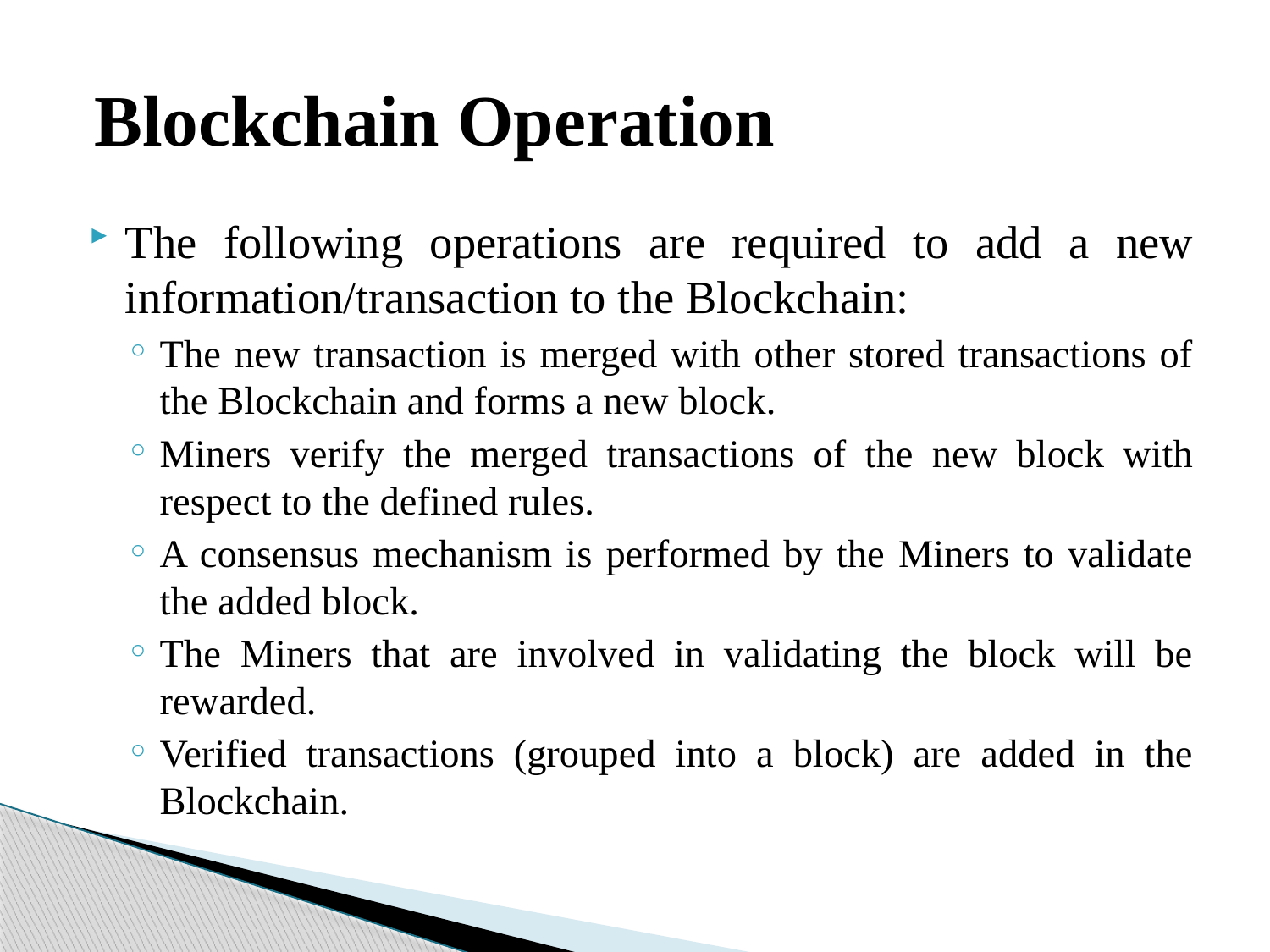

# Blockchain Operation
The following operations are required to add a new information/transaction to the Blockchain:
The new transaction is merged with other stored transactions of the Blockchain and forms a new block.
Miners verify the merged transactions of the new block with respect to the defined rules.
A consensus mechanism is performed by the Miners to validate the added block.
The Miners that are involved in validating the block will be rewarded.
Verified transactions (grouped into a block) are added in the Blockchain.